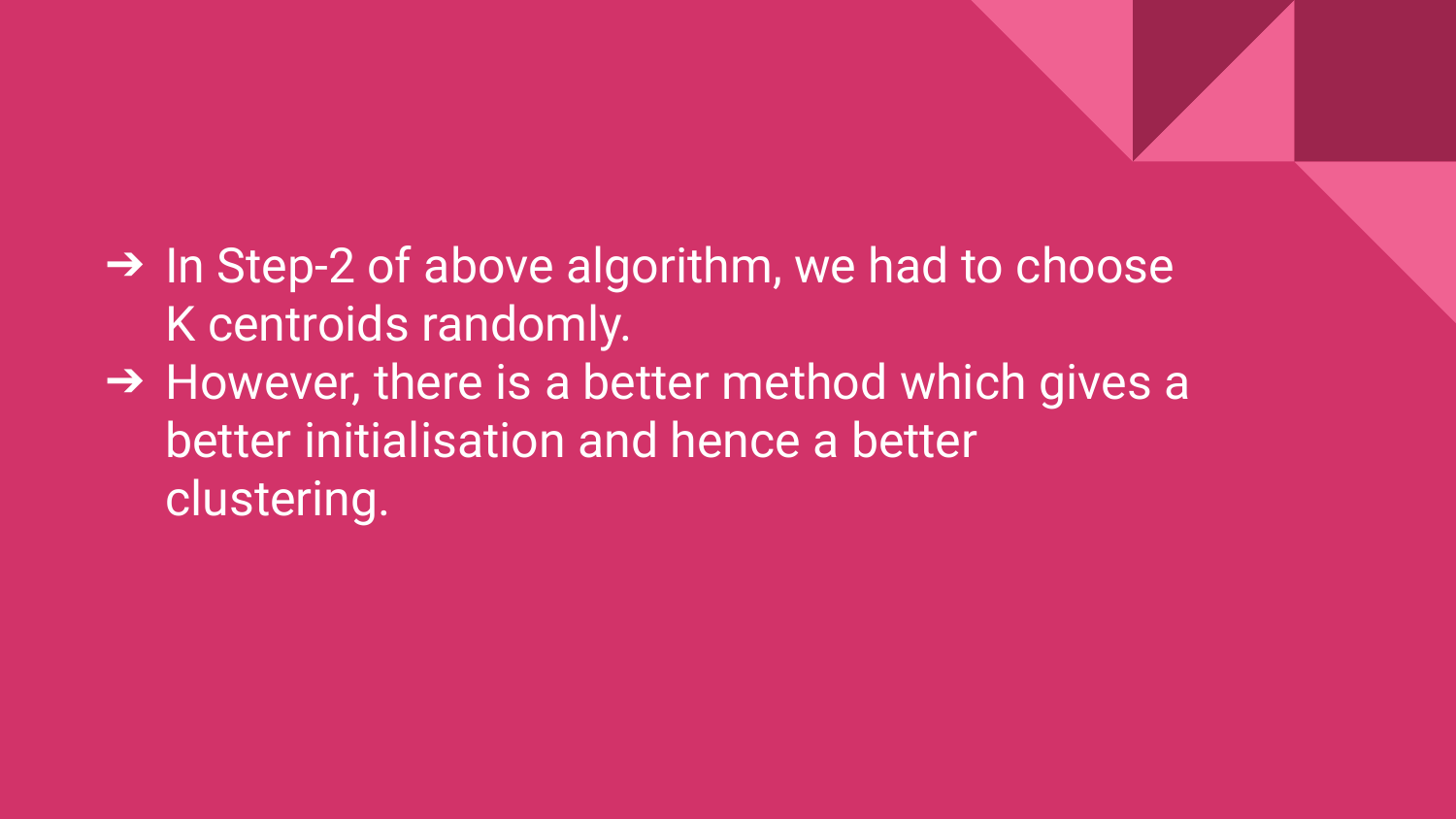

# In Step-2 of above algorithm, we had to choose K centroids randomly.
However, there is a better method which gives a better initialisation and hence a better clustering.